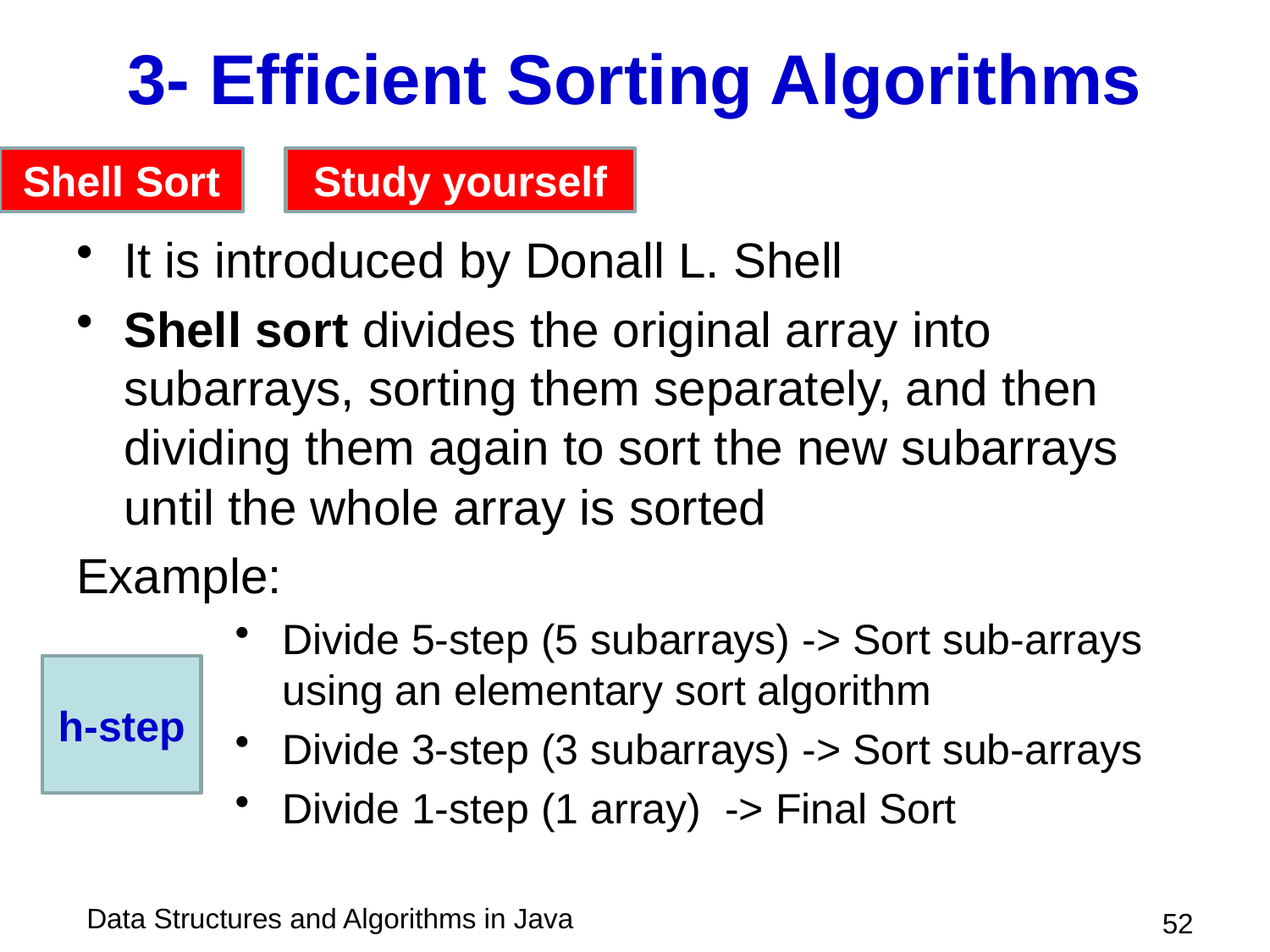

# 3- Efficient Sorting Algorithms
Shell Sort
Study yourself
It is introduced by Donall L. Shell
Shell sort divides the original array into subarrays, sorting them separately, and then dividing them again to sort the new subarrays until the whole array is sorted
Example:
Divide 5-step (5 subarrays) -> Sort sub-arrays using an elementary sort algorithm
Divide 3-step (3 subarrays) -> Sort sub-arrays
Divide 1-step (1 array)  -> Final Sort

h-step
 52